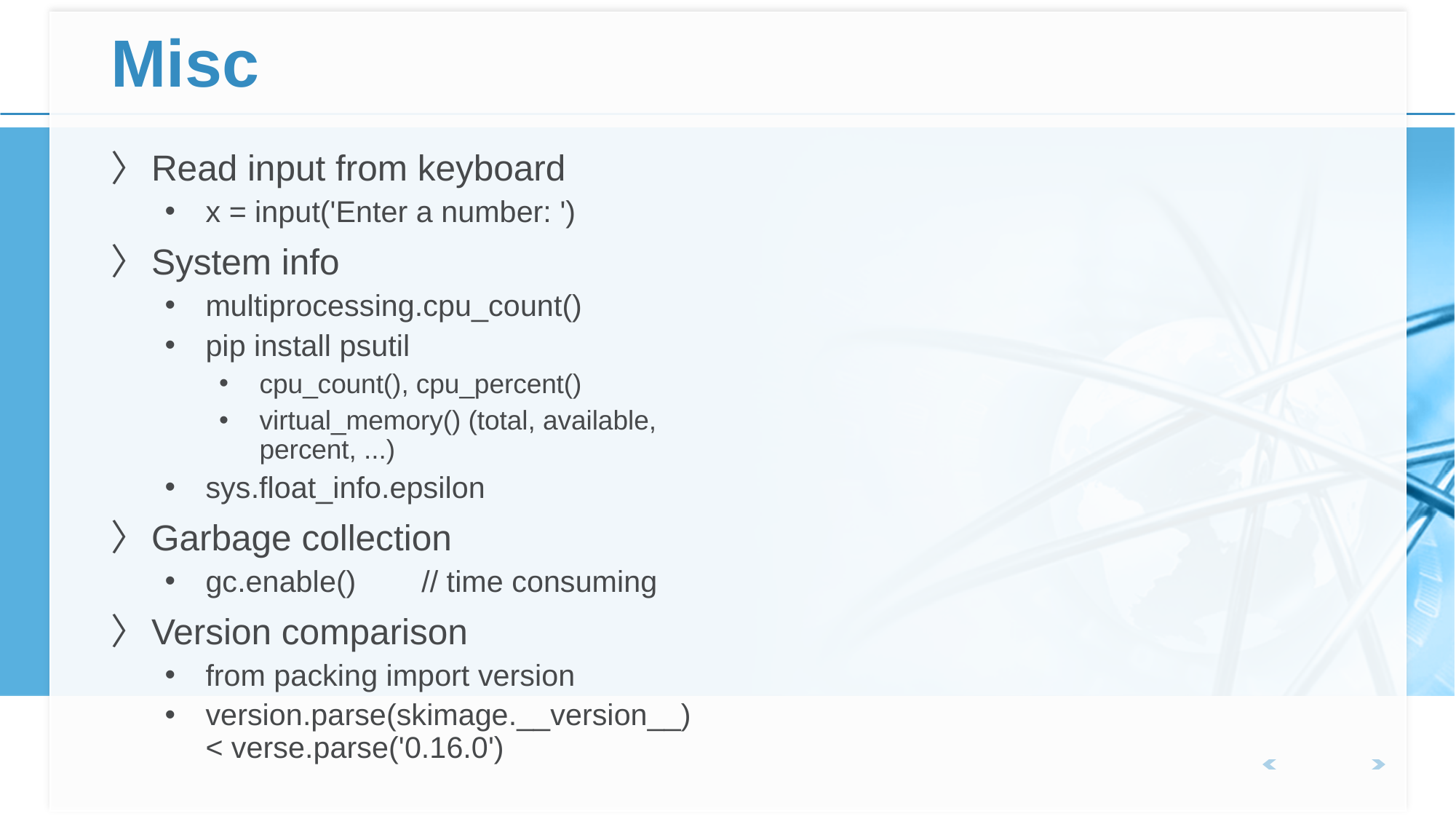

# Misc

Read input from keyboard
x = input('Enter a number: ')
System info
multiprocessing.cpu_count()
pip install psutil
cpu_count(), cpu_percent()
virtual_memory() (total, available, percent, ...)
sys.float_info.epsilon
Garbage collection
gc.enable()		// time consuming
Version comparison
from packing import version
version.parse(skimage.__version__) < verse.parse('0.16.0')